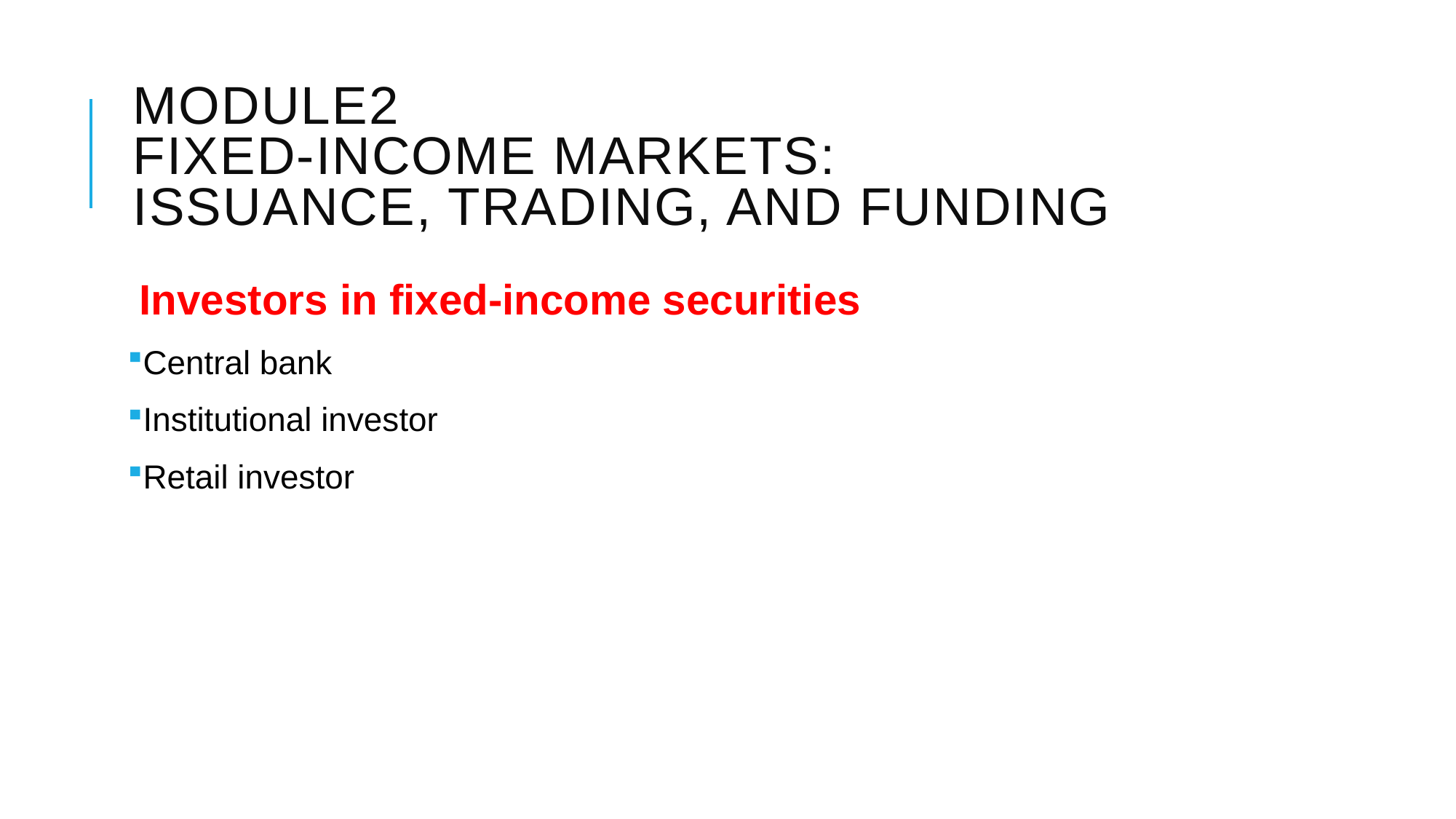

# Module2 Fixed-Income markets: issuance, trading, and funding
Investors in fixed-income securities
Central bank
Institutional investor
Retail investor